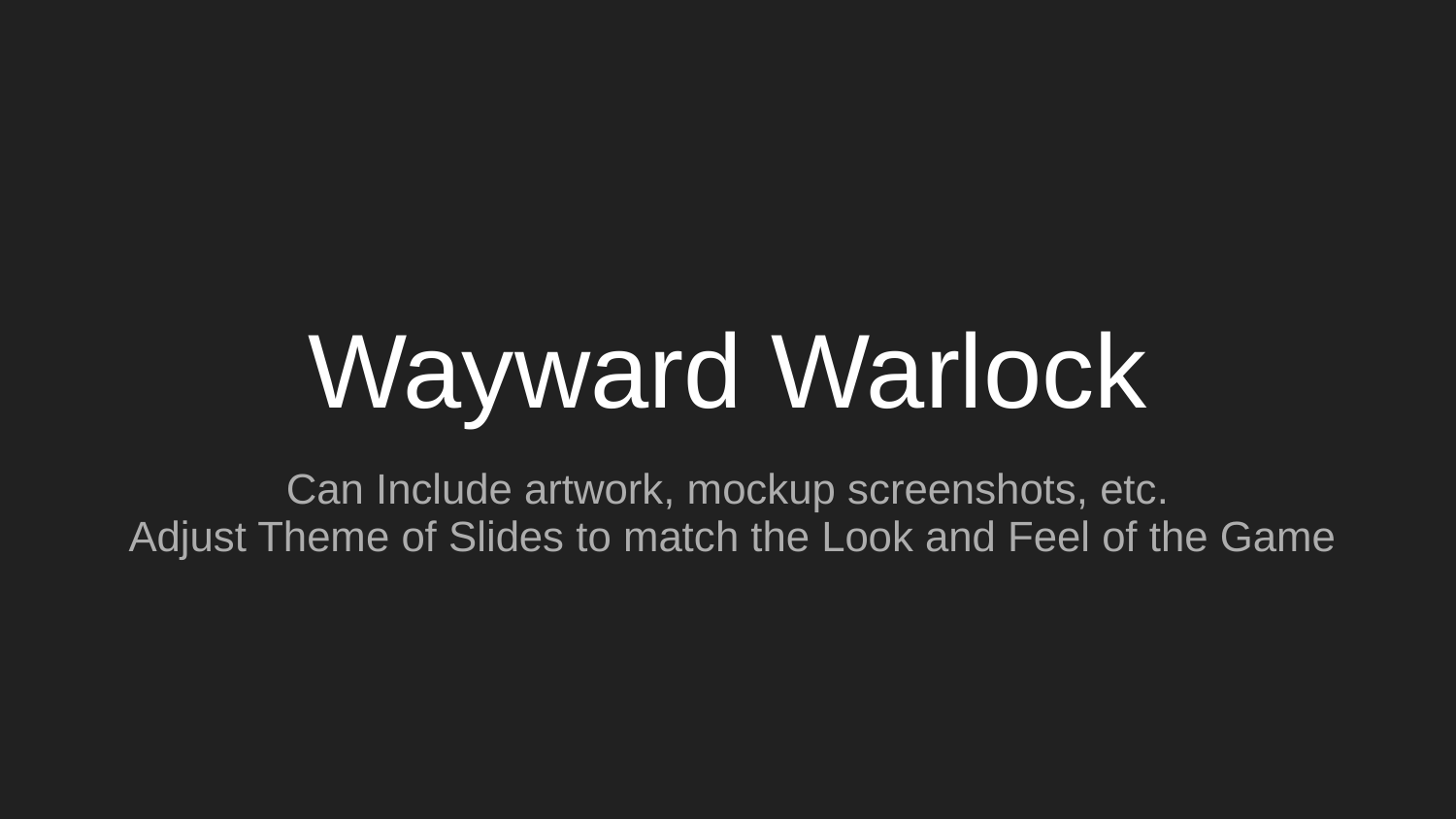

# Wayward Warlock
Can Include artwork, mockup screenshots, etc.
 Adjust Theme of Slides to match the Look and Feel of the Game